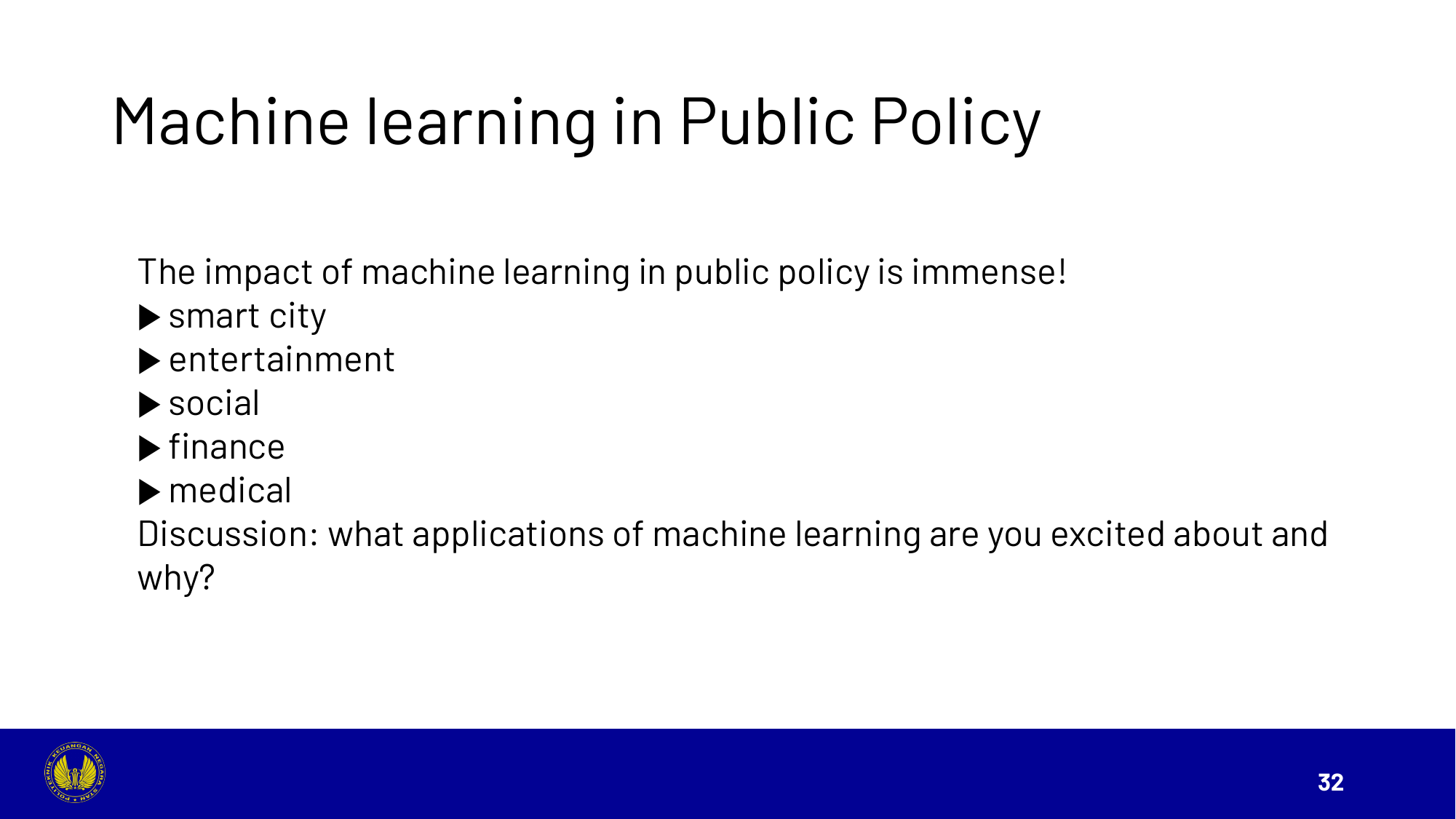

# Machine learning in Public Policy
The impact of machine learning in public policy is immense!
▶ smart city
▶ entertainment
▶ social
▶ finance
▶ medical
Discussion: what applications of machine learning are you excited about and why?
32